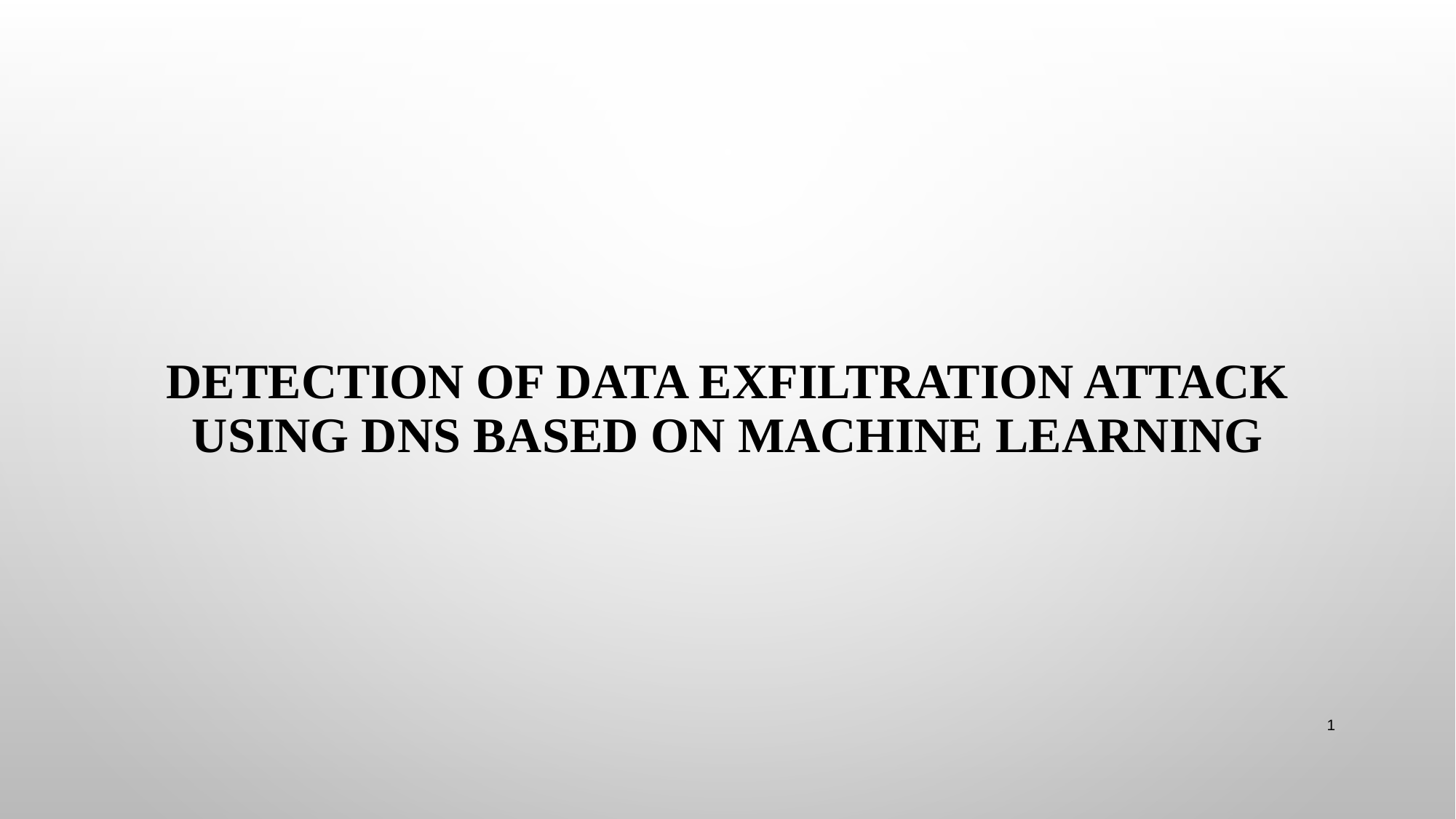

# Detection of Data Exfiltration Attack using DNS based on Machine Learning
1